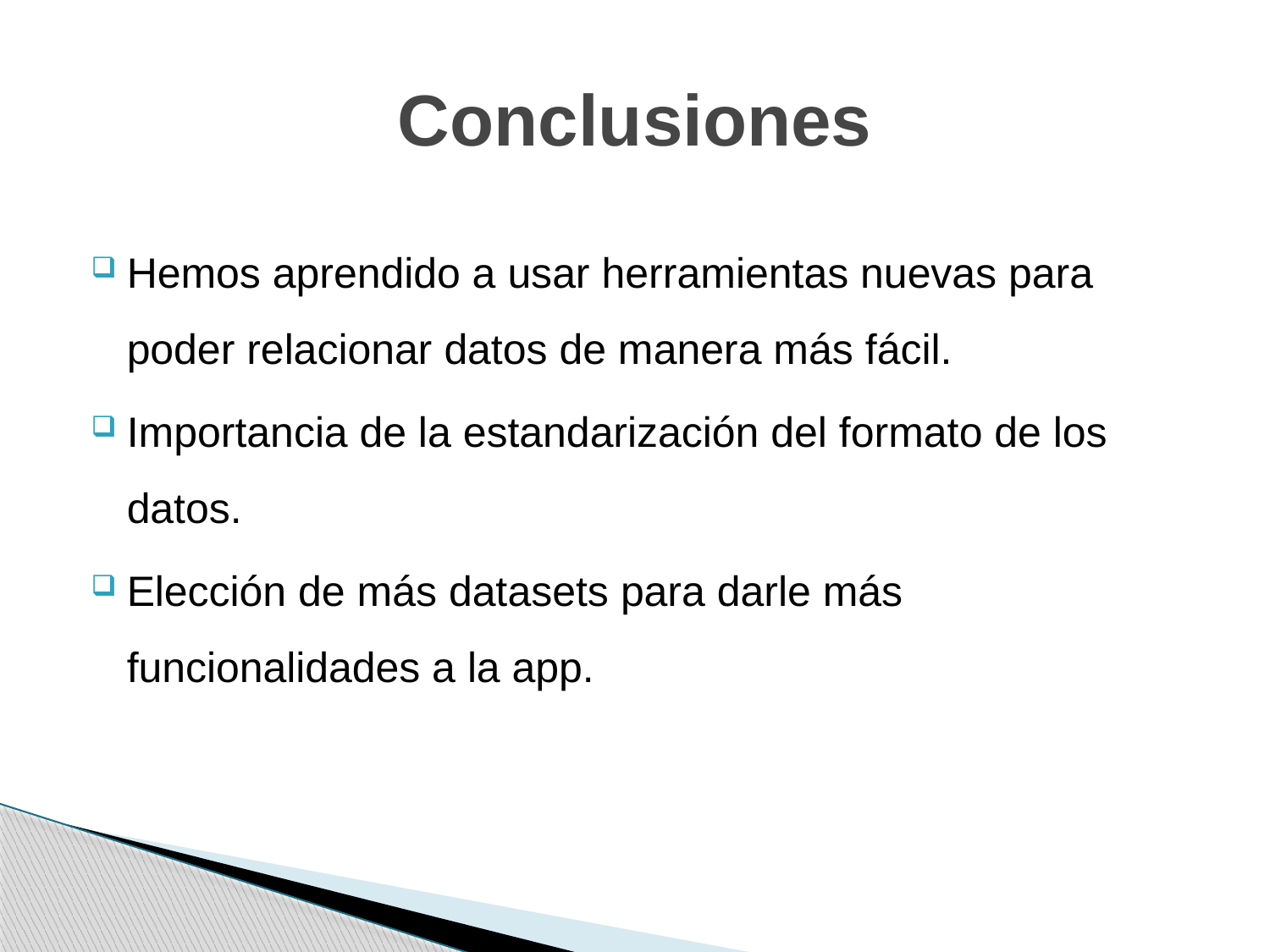

# Conclusiones

Hemos aprendido a usar herramientas nuevas para poder relacionar datos de manera más fácil.
Importancia de la estandarización del formato de los datos.
Elección de más datasets para darle más funcionalidades a la app.